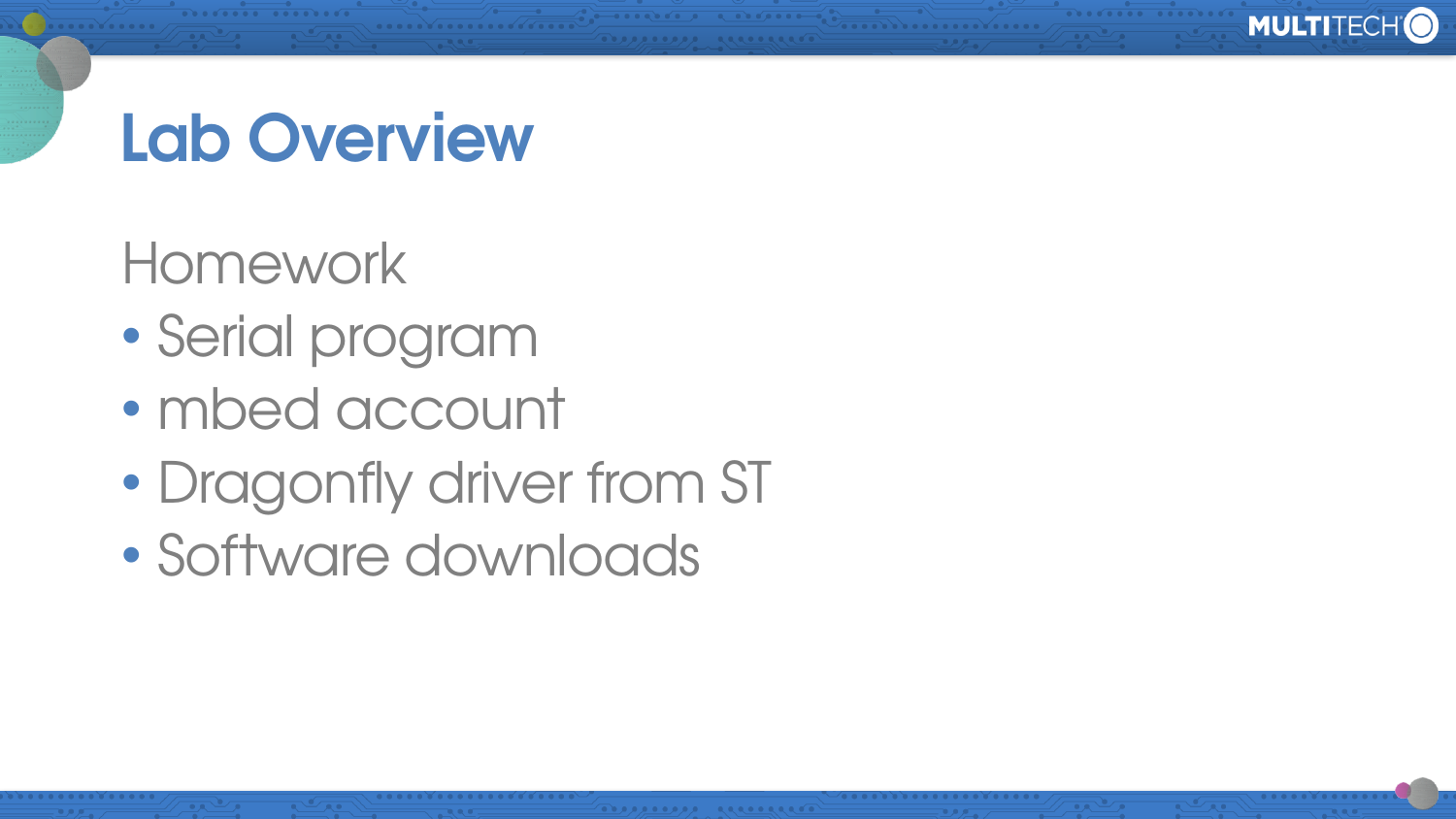

# Lab Overview
Homework
Serial program
mbed account
Dragonfly driver from ST
Software downloads